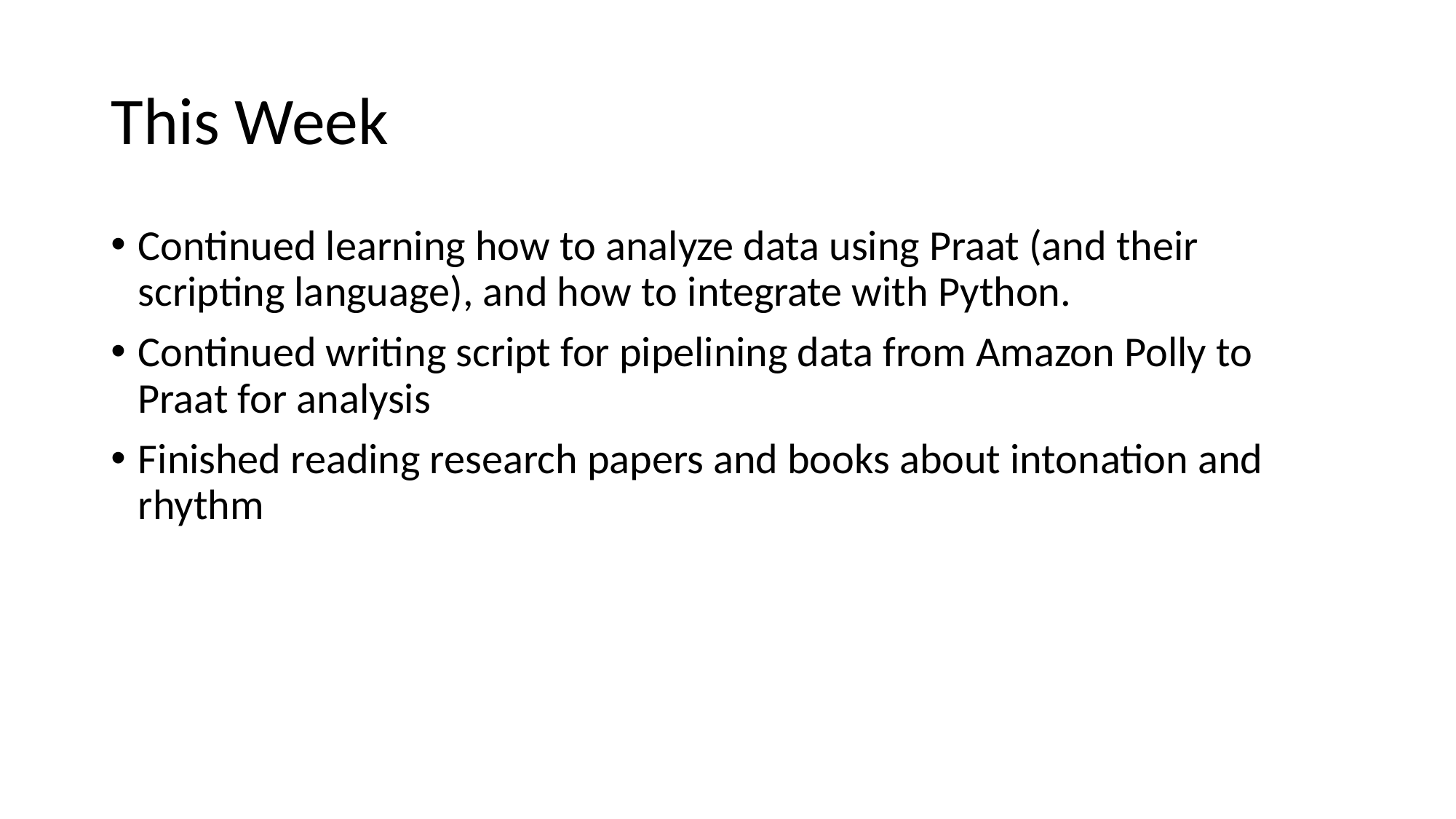

# This Week
Continued learning how to analyze data using Praat (and their scripting language), and how to integrate with Python.
Continued writing script for pipelining data from Amazon Polly to Praat for analysis
Finished reading research papers and books about intonation and rhythm